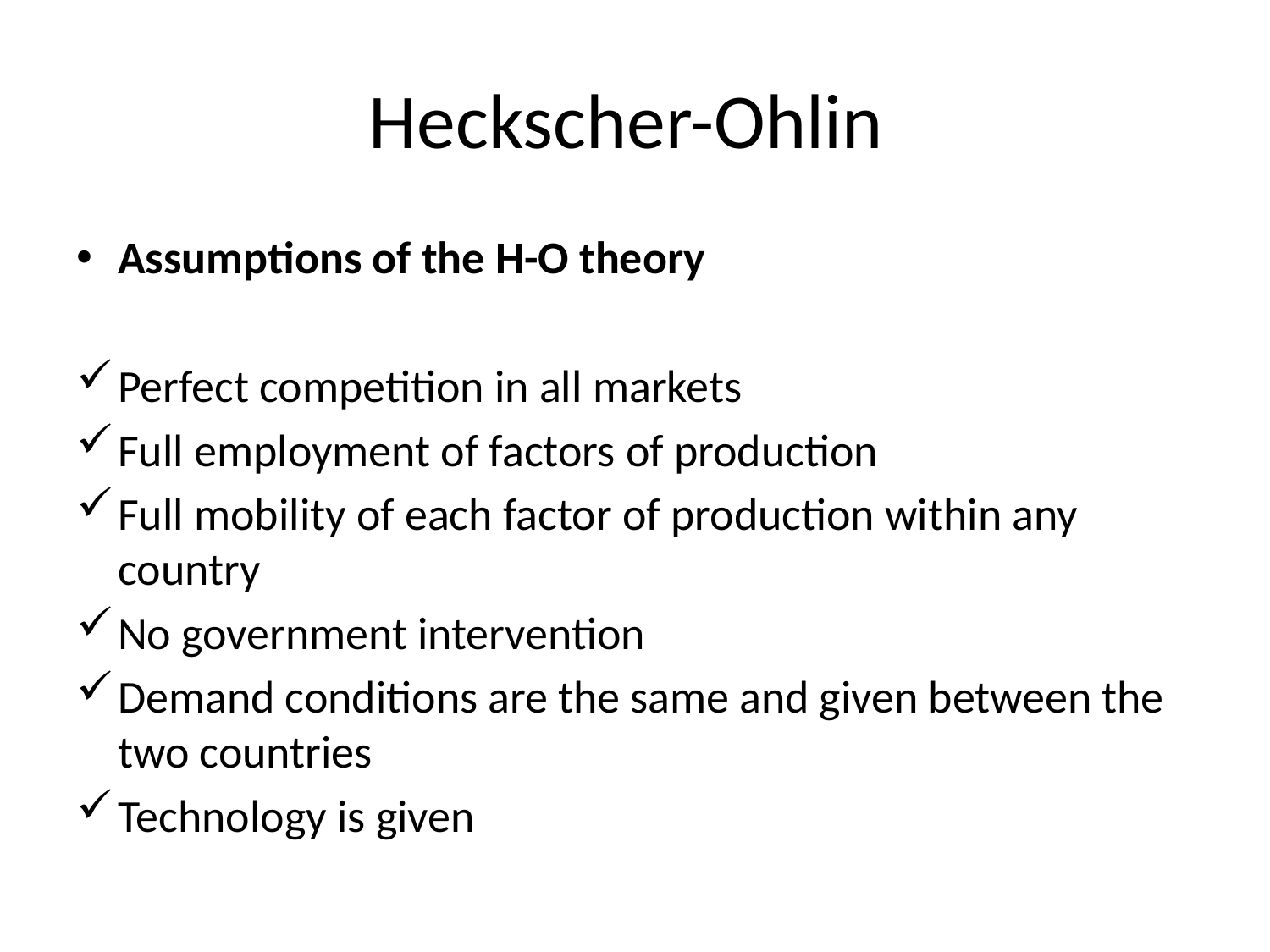

# Heckscher-Ohlin
Assumptions of the H-O theory

Perfect competition in all markets
Full employment of factors of production
Full mobility of each factor of production within any country
No government intervention
Demand conditions are the same and given between the two countries
Technology is given